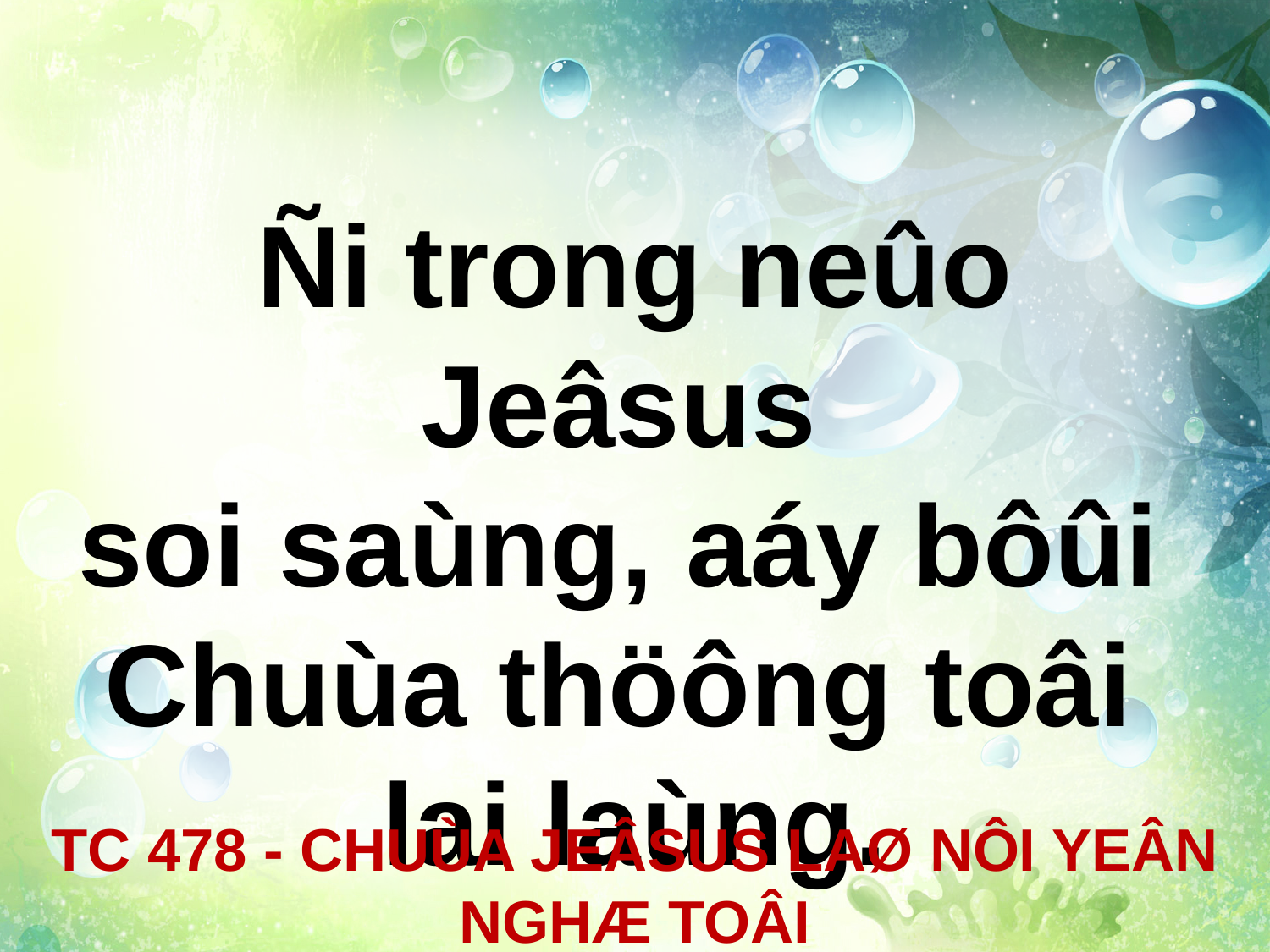

Ñi trong neûo Jeâsus
soi saùng, aáy bôûi
Chuùa thöông toâi
lai laùng.
TC 478 - CHUÙA JEÂSUS LAØ NÔI YEÂN NGHÆ TOÂI